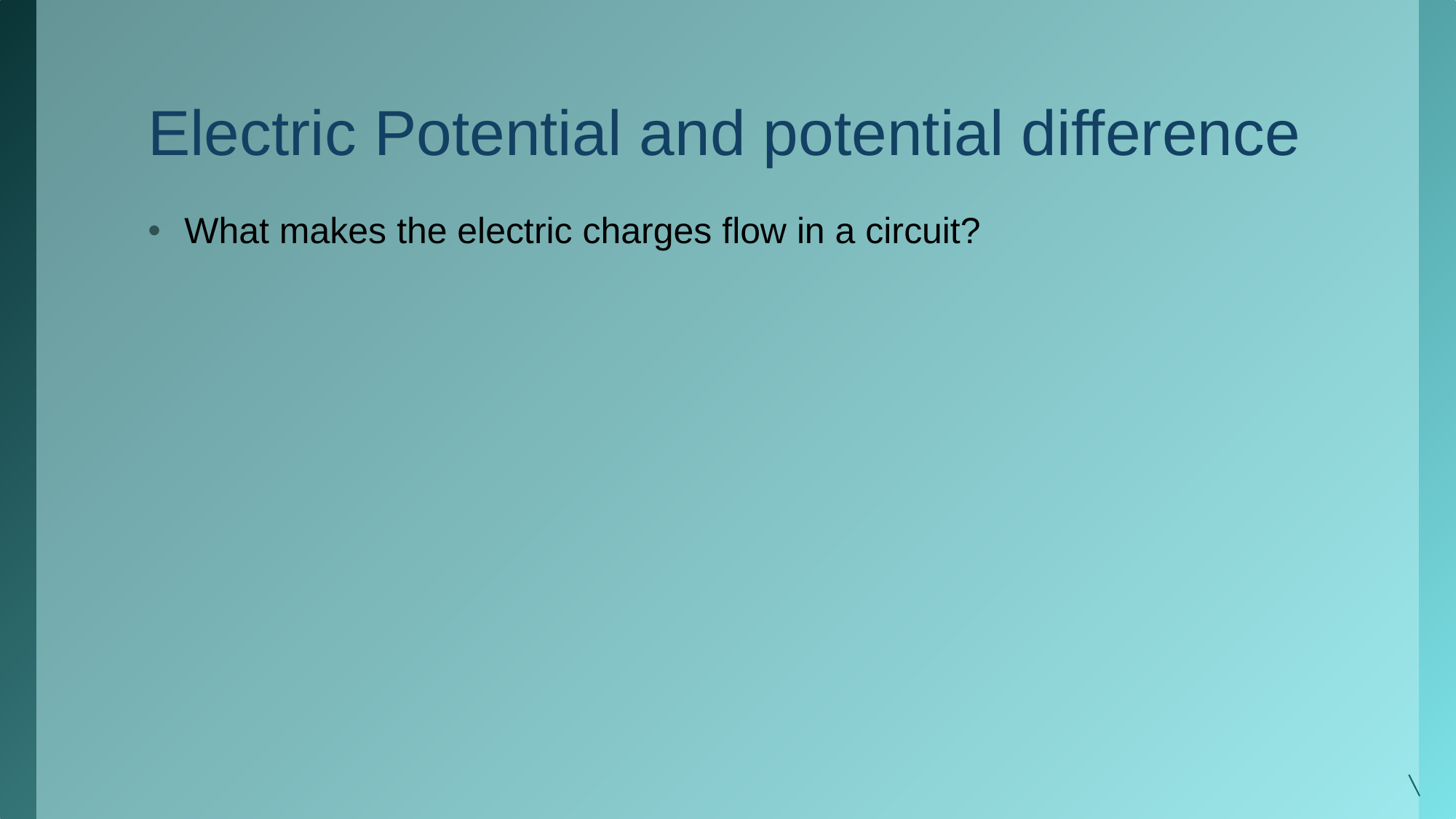

# Electric Potential and potential difference
What makes the electric charges flow in a circuit?